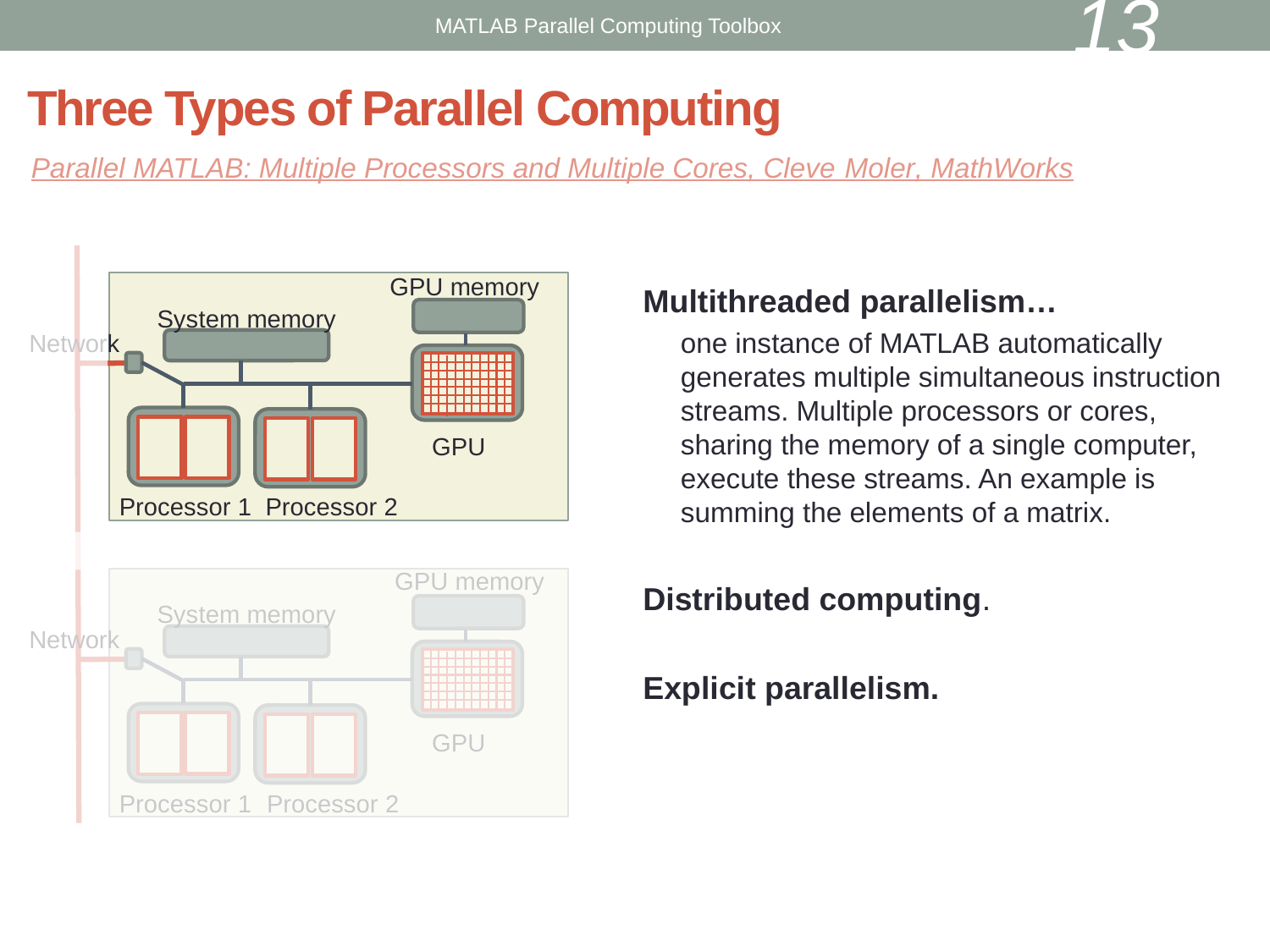

13
MATLAB Parallel Computing Toolbox
# Three Types of Parallel Computing
Parallel MATLAB: Multiple Processors and Multiple Cores, Cleve Moler, MathWorks

GPU memory

System memory

Network

GPU
Processor 1
Processor 2
GPU memory

System memory

Network

GPU
Processor 1
Processor 2
Multithreaded parallelism…
one instance of MATLAB automatically generates multiple simultaneous instruction streams. Multiple processors or cores, sharing the memory of a single computer, execute these streams. An example is summing the elements of a matrix.

Distributed computing.

Explicit parallelism.